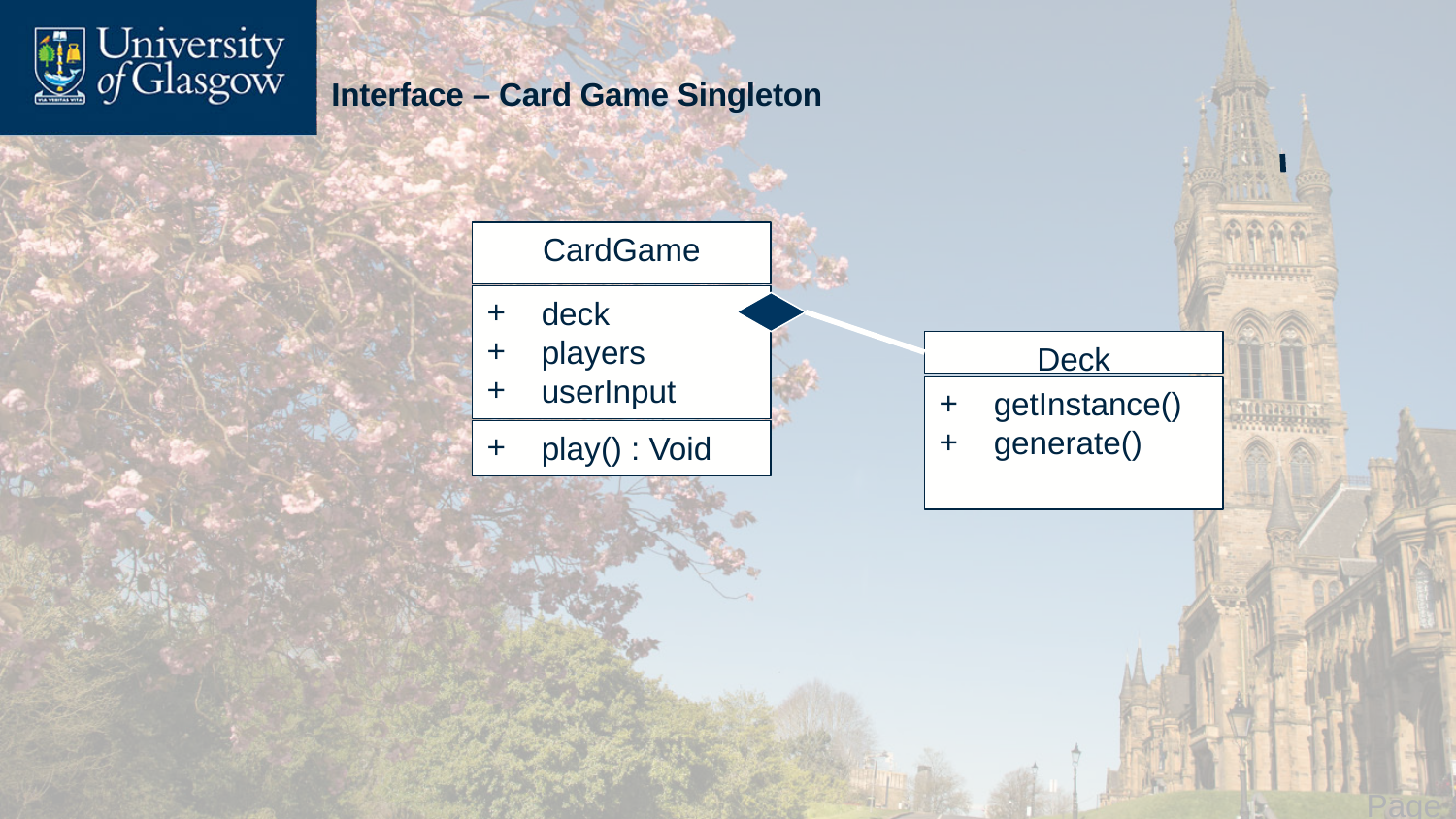

# Interface – Card Game Singleton
CardGame
deck
players
userInput

Deck
getInstance()
generate()
play() : Void

 Page 8